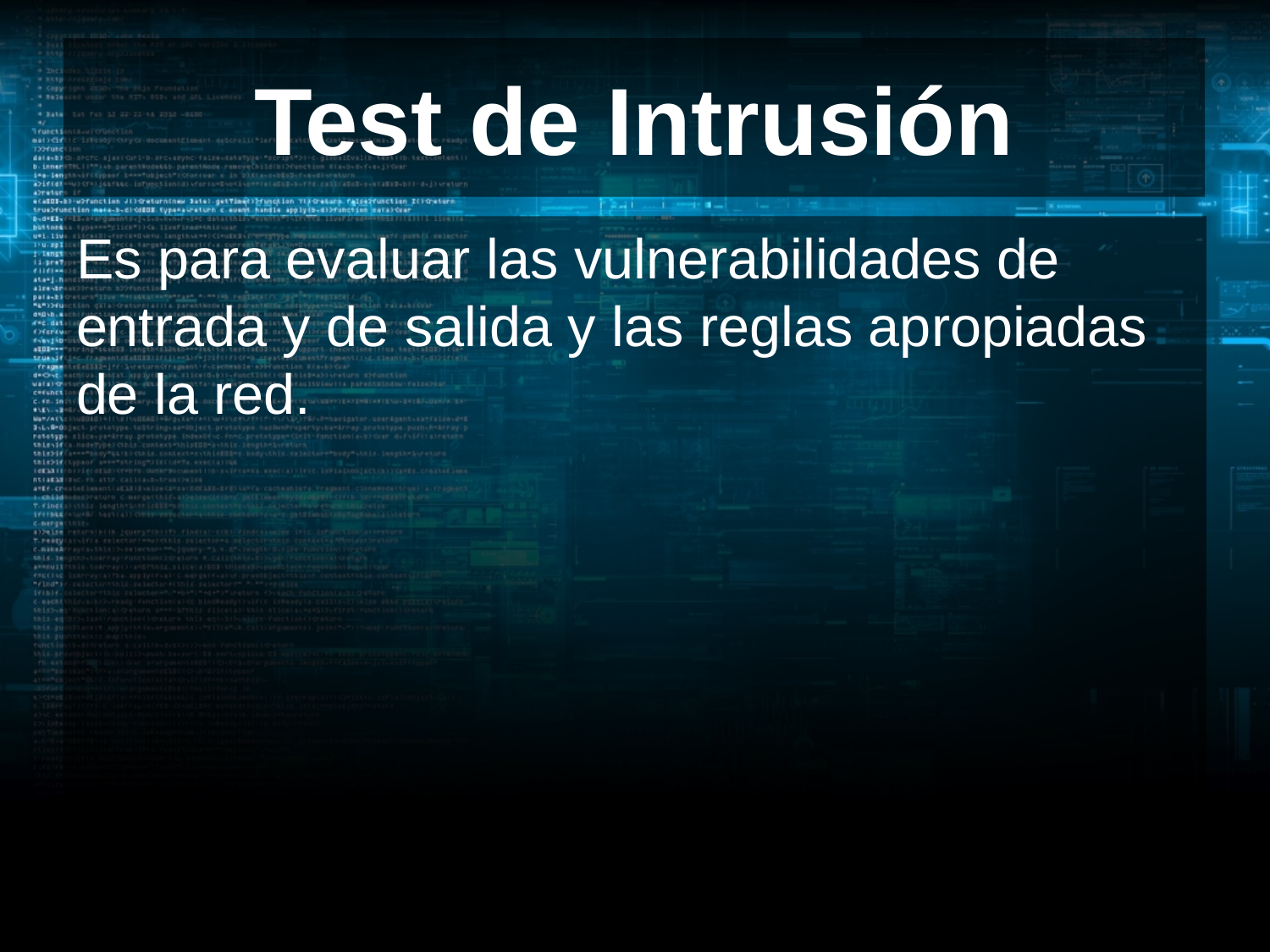

# Test de Intrusión
Es para evaluar las vulnerabilidades de entrada y de salida y las reglas apropiadas de la red.